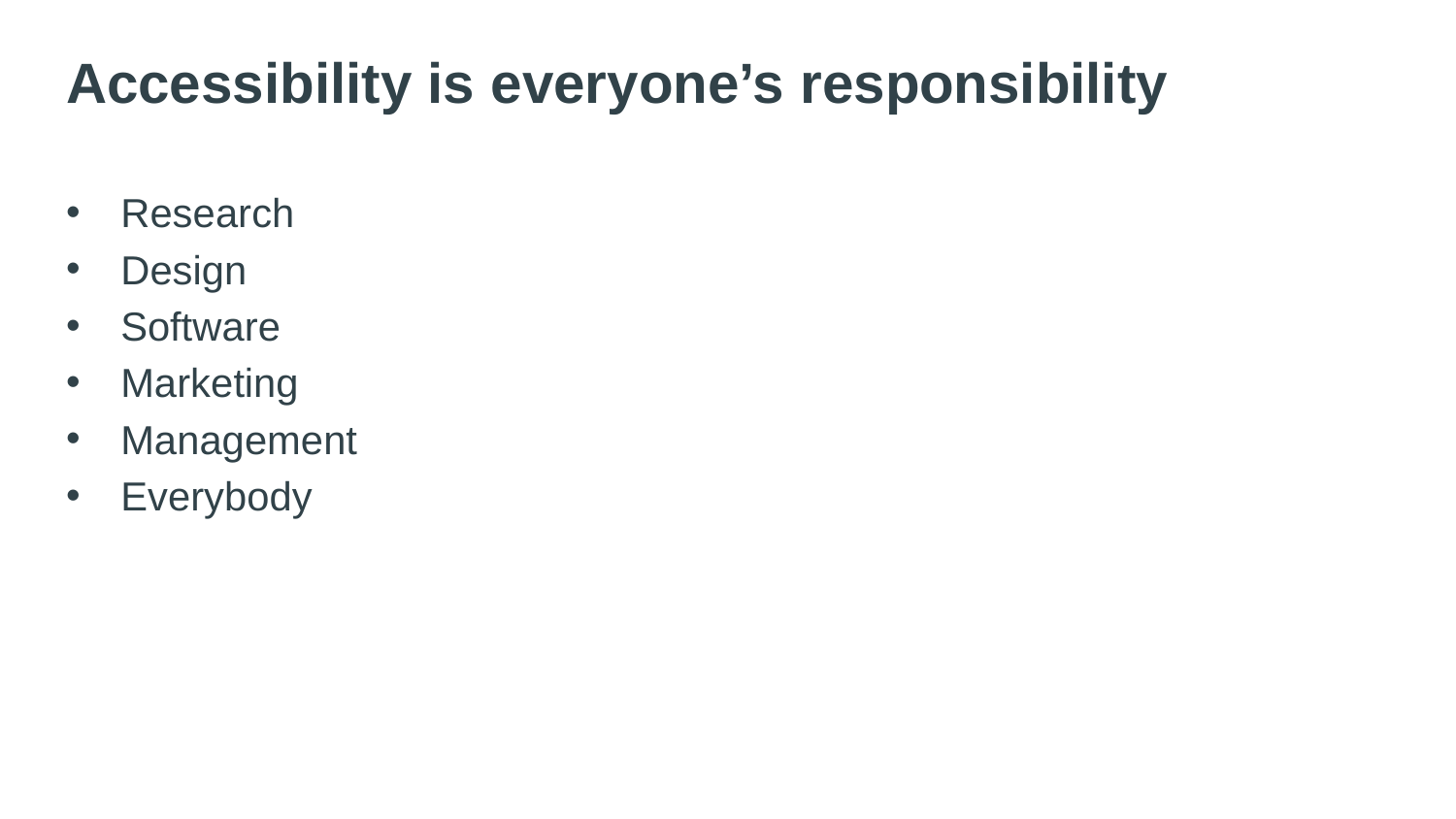

# Accessibility is everyone’s responsibility
Research
Design
Software
Marketing
Management
Everybody